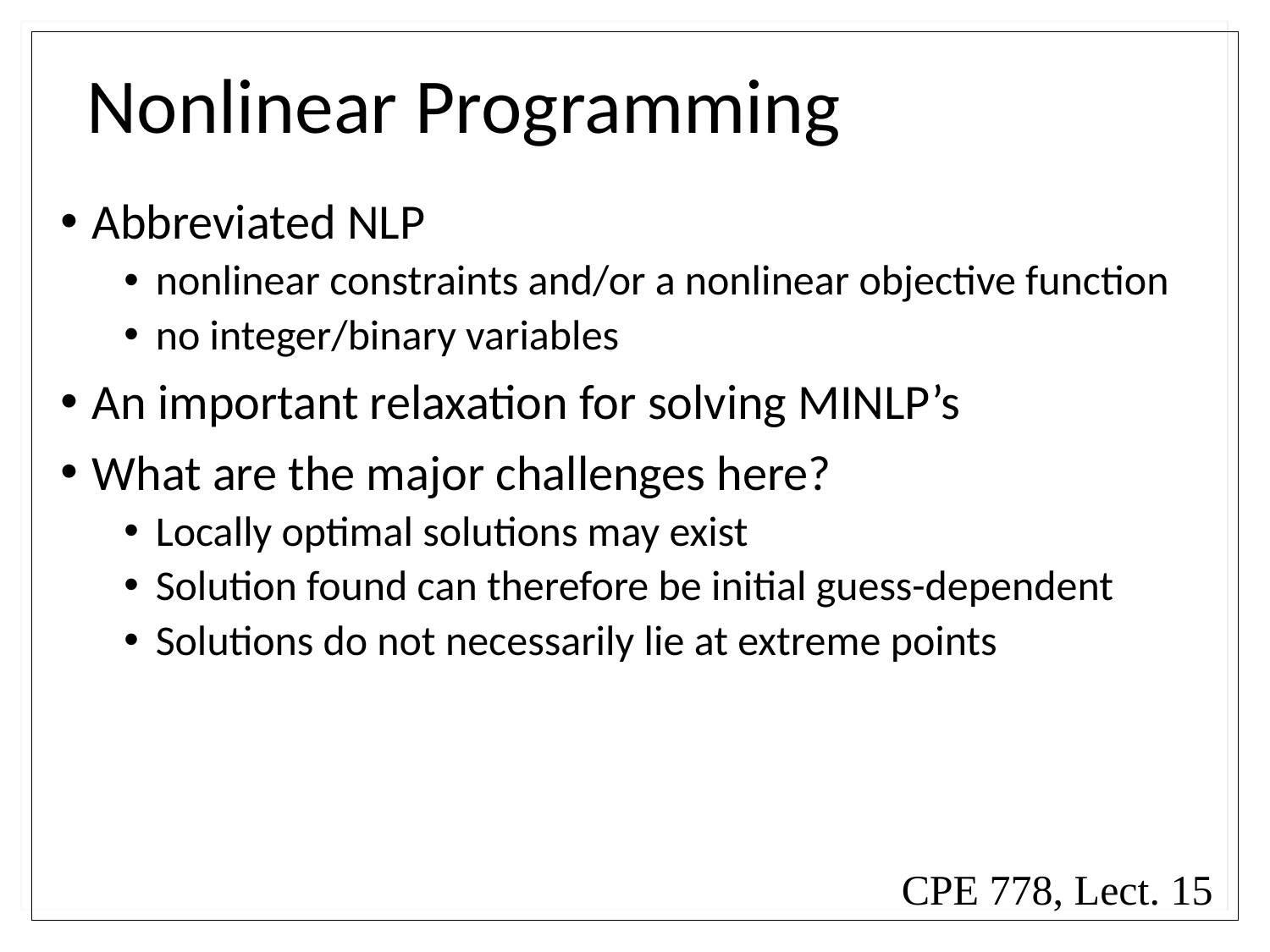

# Nonlinear Programming
Abbreviated NLP
nonlinear constraints and/or a nonlinear objective function
no integer/binary variables
An important relaxation for solving MINLP’s
What are the major challenges here?
Locally optimal solutions may exist
Solution found can therefore be initial guess-dependent
Solutions do not necessarily lie at extreme points

CPE 778, Lect. 15